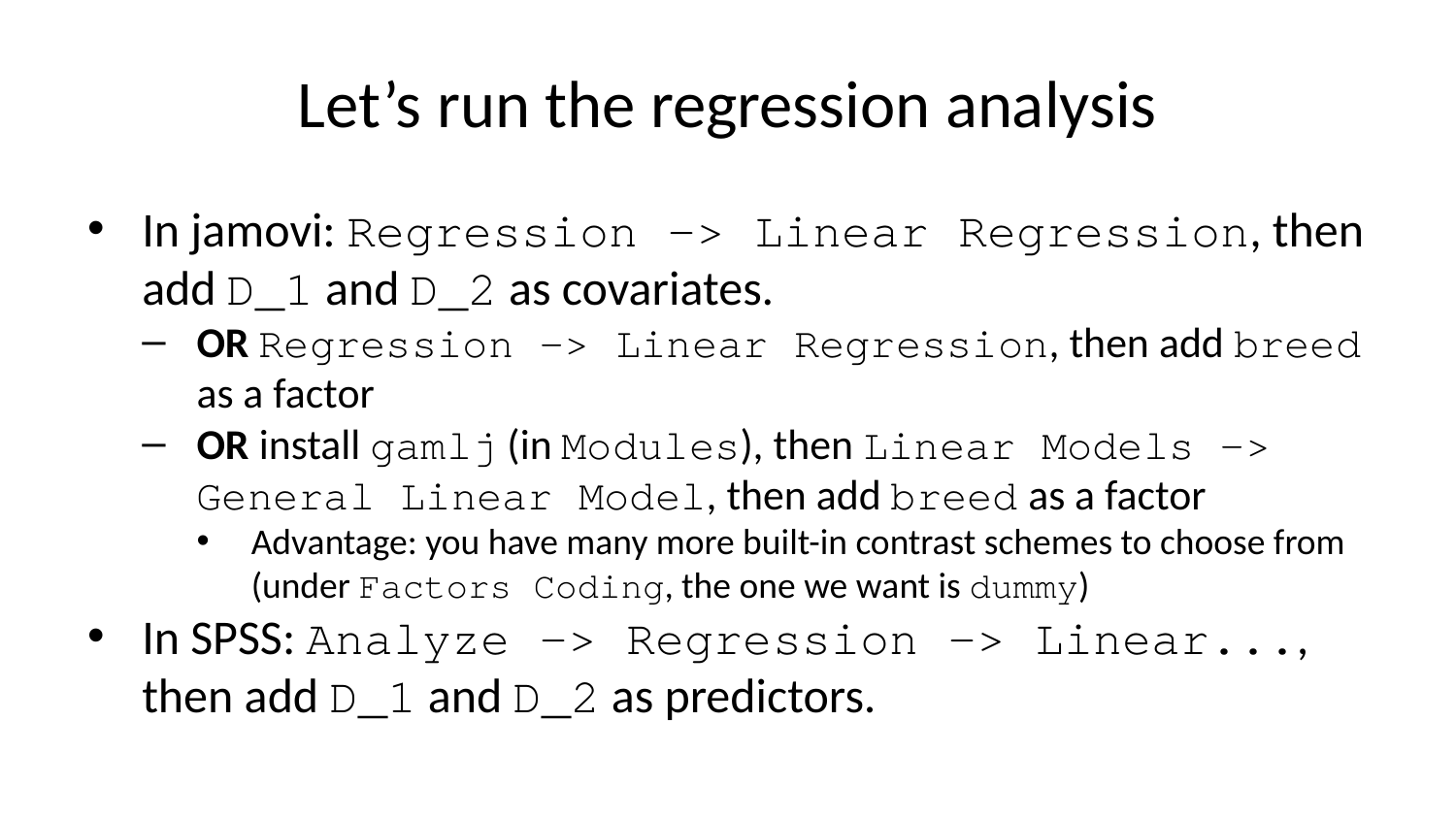

# Let’s run the regression analysis
In jamovi: Regression -> Linear Regression, then add D_1 and D_2 as covariates.
OR Regression -> Linear Regression, then add breed as a factor
OR install gamlj (in Modules), then Linear Models -> General Linear Model, then add breed as a factor
Advantage: you have many more built-in contrast schemes to choose from (under Factors Coding, the one we want is dummy)
In SPSS: Analyze -> Regression -> Linear..., then add D_1 and D_2 as predictors.